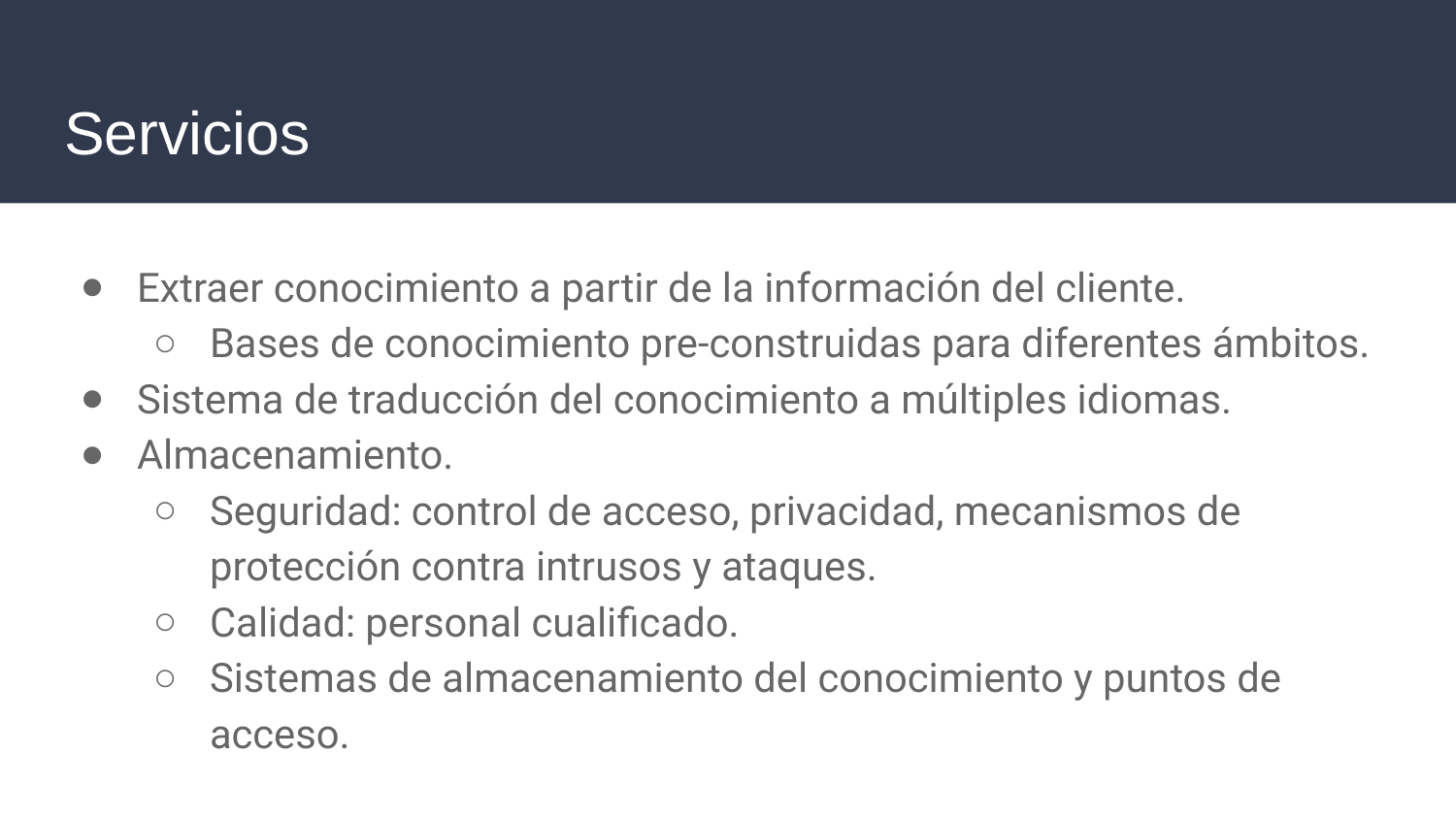

# Servicios
Extraer conocimiento a partir de la información del cliente.
Bases de conocimiento pre-construidas para diferentes ámbitos.
Sistema de traducción del conocimiento a múltiples idiomas.
Almacenamiento.
Seguridad: control de acceso, privacidad, mecanismos de protección contra intrusos y ataques.
Calidad: personal cualificado.
Sistemas de almacenamiento del conocimiento y puntos de acceso.